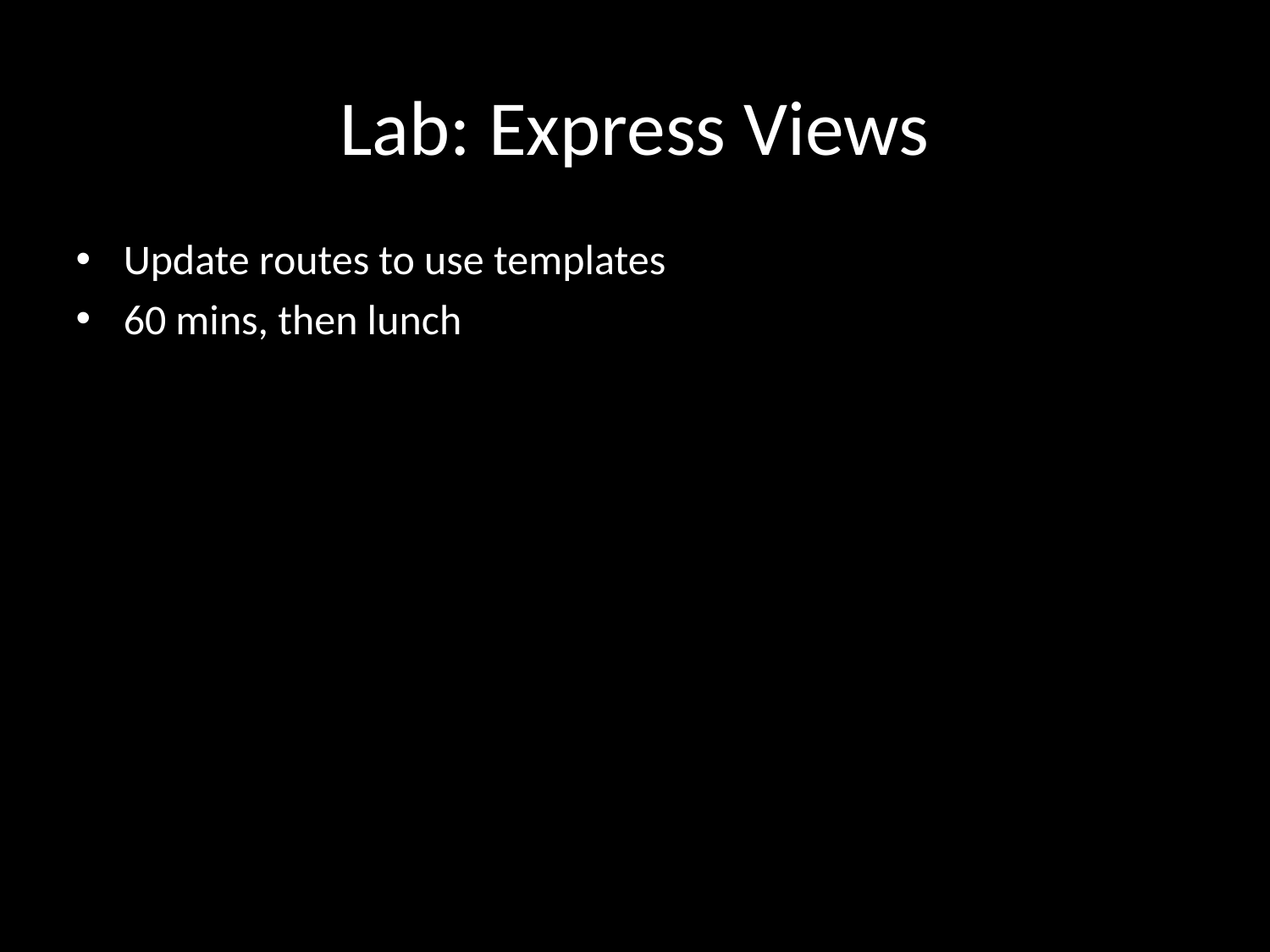

# Lab: Express Views
Update routes to use templates
60 mins, then lunch